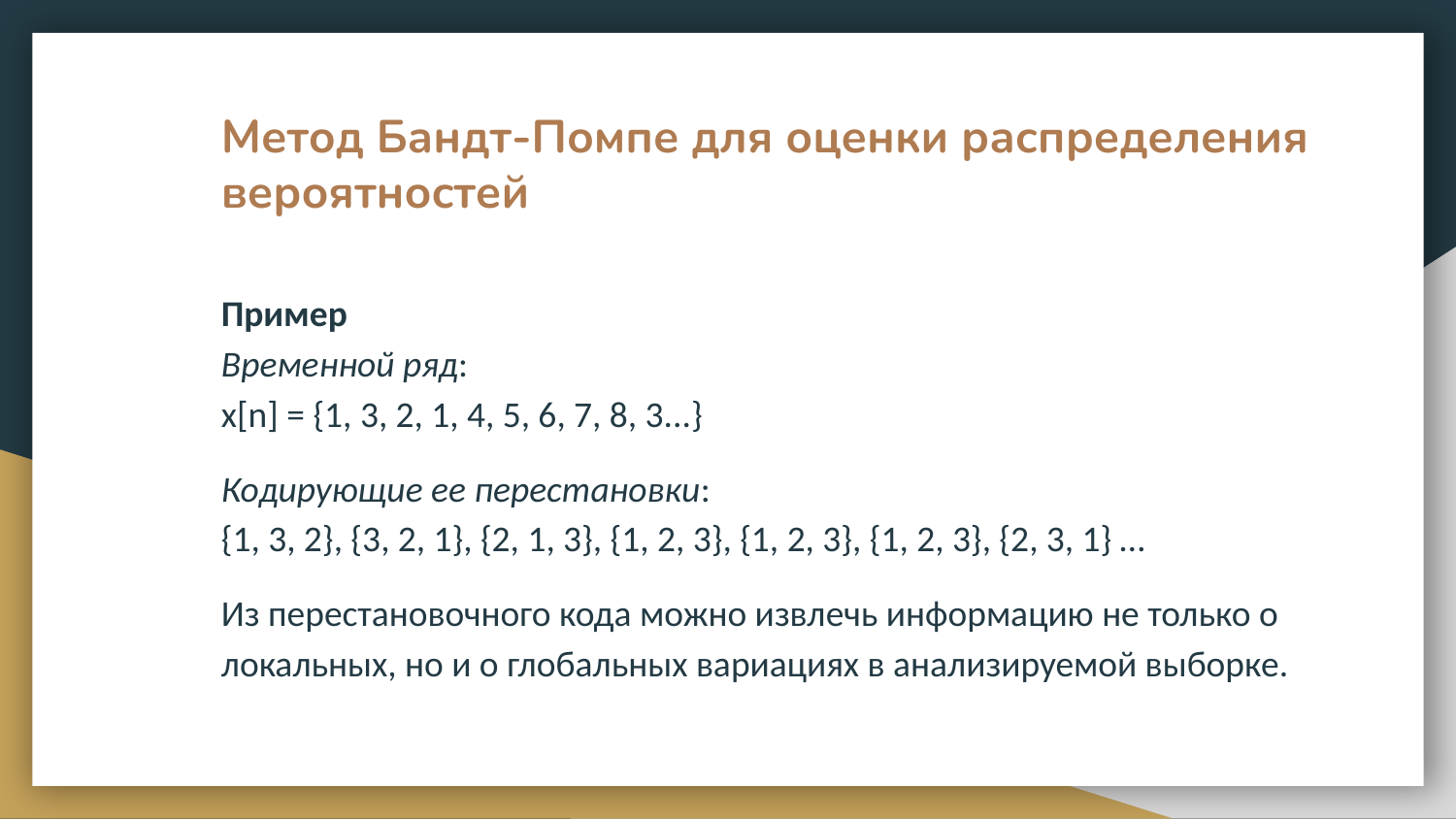

# Метод Бандт-Помпе для оценки распределения вероятностей

Пример
Временной ряд:
x[n] = {1, 3, 2, 1, 4, 5, 6, 7, 8, 3...}
Кодирующие ее перестановки:
{1, 3, 2}, {3, 2, 1}, {2, 1, 3}, {1, 2, 3}, {1, 2, 3}, {1, 2, 3}, {2, 3, 1} …
Из перестановочного кода можно извлечь информацию не только о локальных, но и о глобальных вариациях в анализируемой выборке.